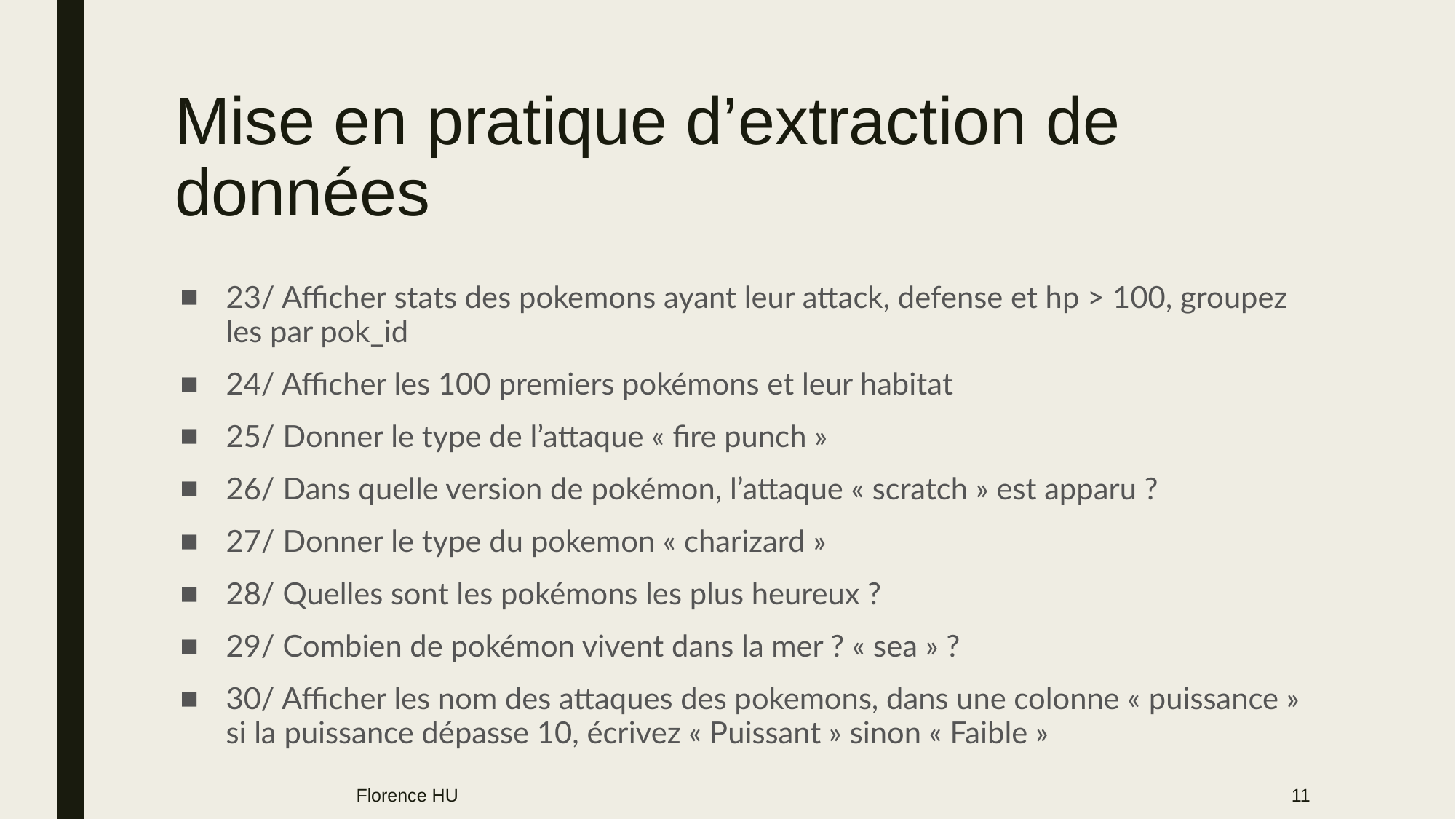

# Mise en pratique d’extraction de données
23/ Afficher stats des pokemons ayant leur attack, defense et hp > 100, groupez les par pok_id
24/ Afficher les 100 premiers pokémons et leur habitat
25/ Donner le type de l’attaque « fire punch »
26/ Dans quelle version de pokémon, l’attaque « scratch » est apparu ?
27/ Donner le type du pokemon « charizard »
28/ Quelles sont les pokémons les plus heureux ?
29/ Combien de pokémon vivent dans la mer ? « sea » ?
30/ Afficher les nom des attaques des pokemons, dans une colonne « puissance » si la puissance dépasse 10, écrivez « Puissant » sinon « Faible »

Florence HU
11